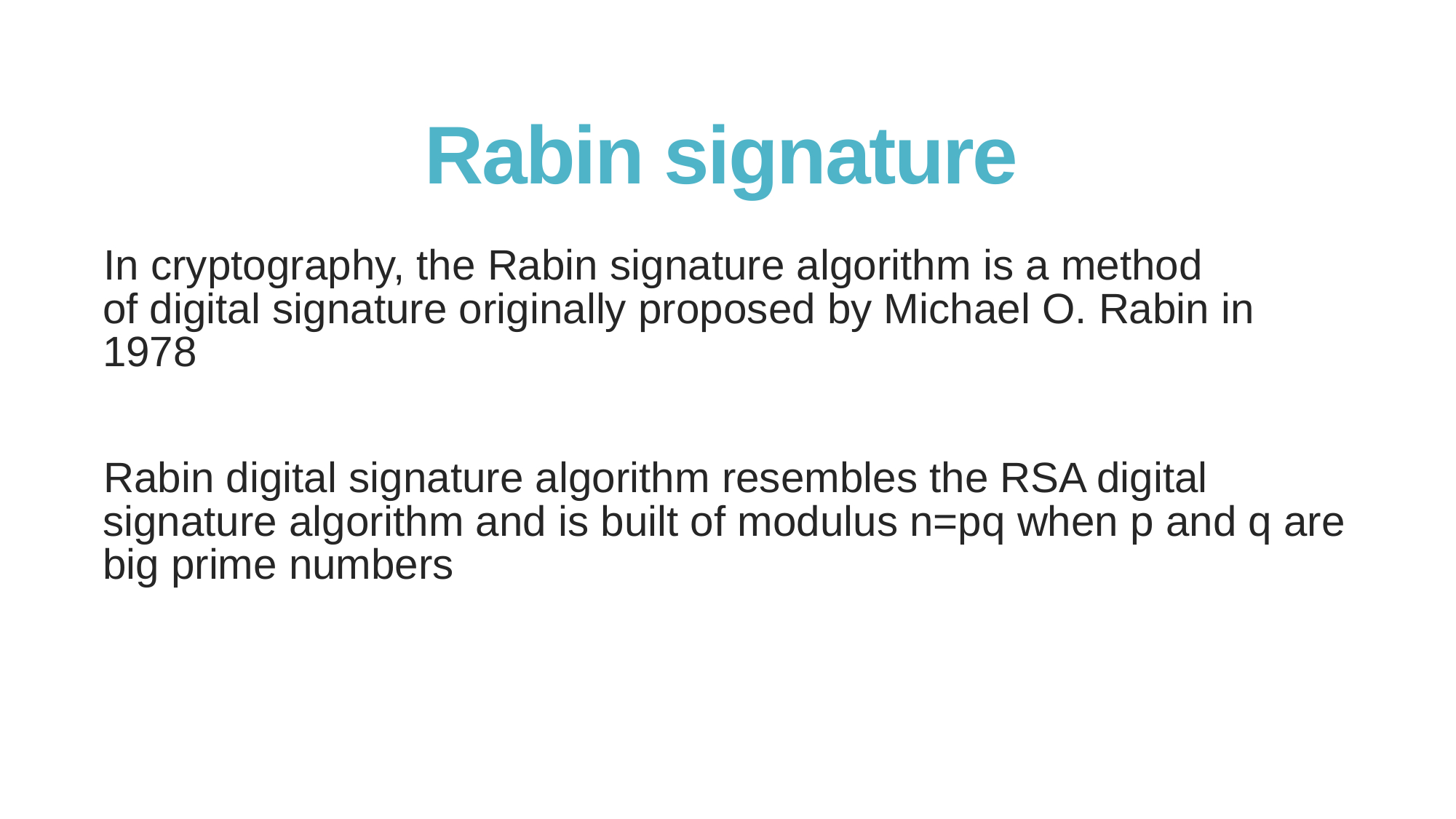

# Rabin signature
In cryptography, the Rabin signature algorithm is a method of digital signature originally proposed by Michael O. Rabin in 1978

Rabin digital signature algorithm resembles the RSA digital signature algorithm and is built of modulus n=pq when p and q are big prime numbers